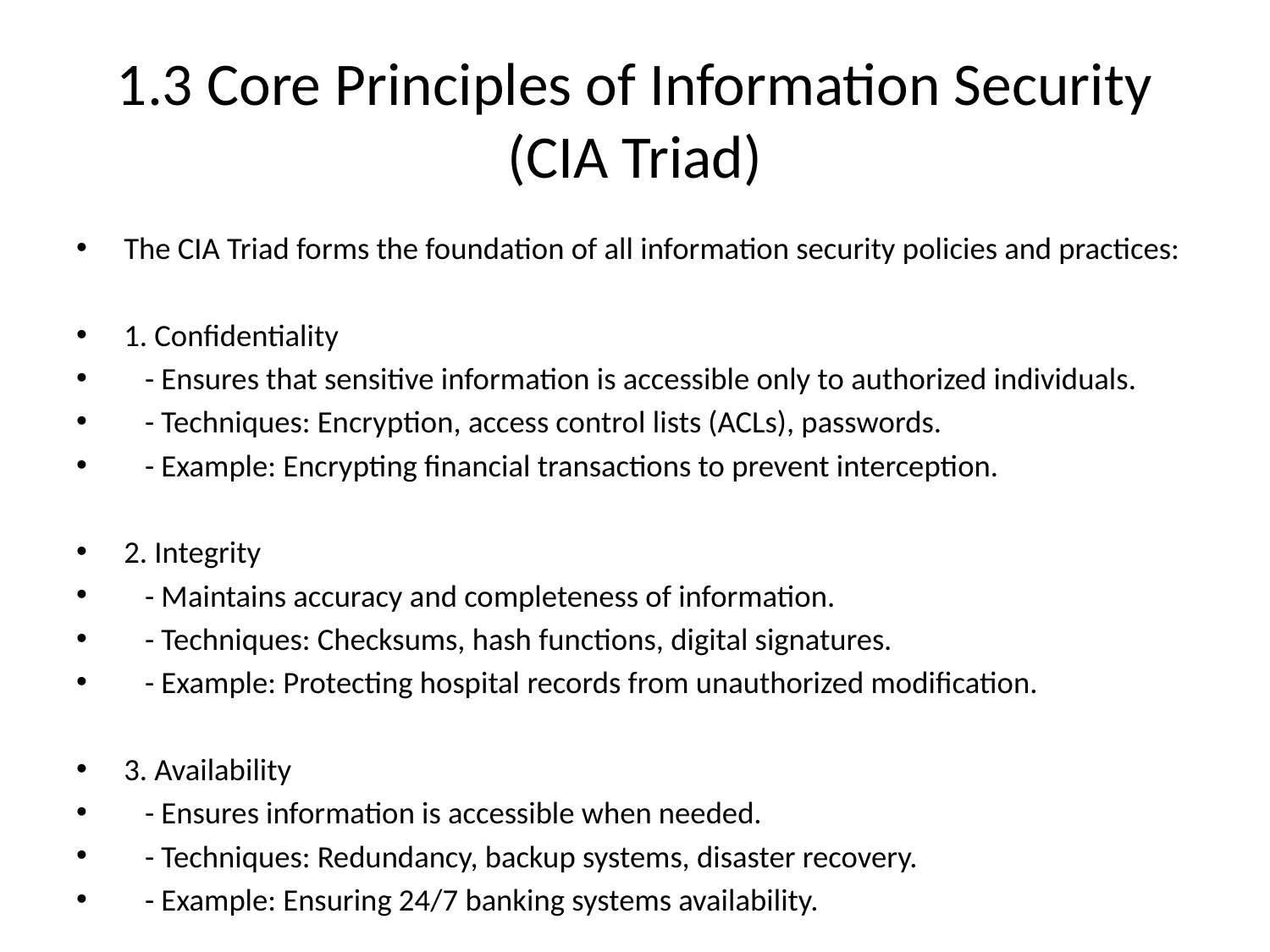

# 1.3 Core Principles of Information Security (CIA Triad)
The CIA Triad forms the foundation of all information security policies and practices:

1. Confidentiality
   - Ensures that sensitive information is accessible only to authorized individuals.
   - Techniques: Encryption, access control lists (ACLs), passwords.
   - Example: Encrypting financial transactions to prevent interception.

2. Integrity
   - Maintains accuracy and completeness of information.
   - Techniques: Checksums, hash functions, digital signatures.
   - Example: Protecting hospital records from unauthorized modification.

3. Availability
   - Ensures information is accessible when needed.
   - Techniques: Redundancy, backup systems, disaster recovery.
   - Example: Ensuring 24/7 banking systems availability.